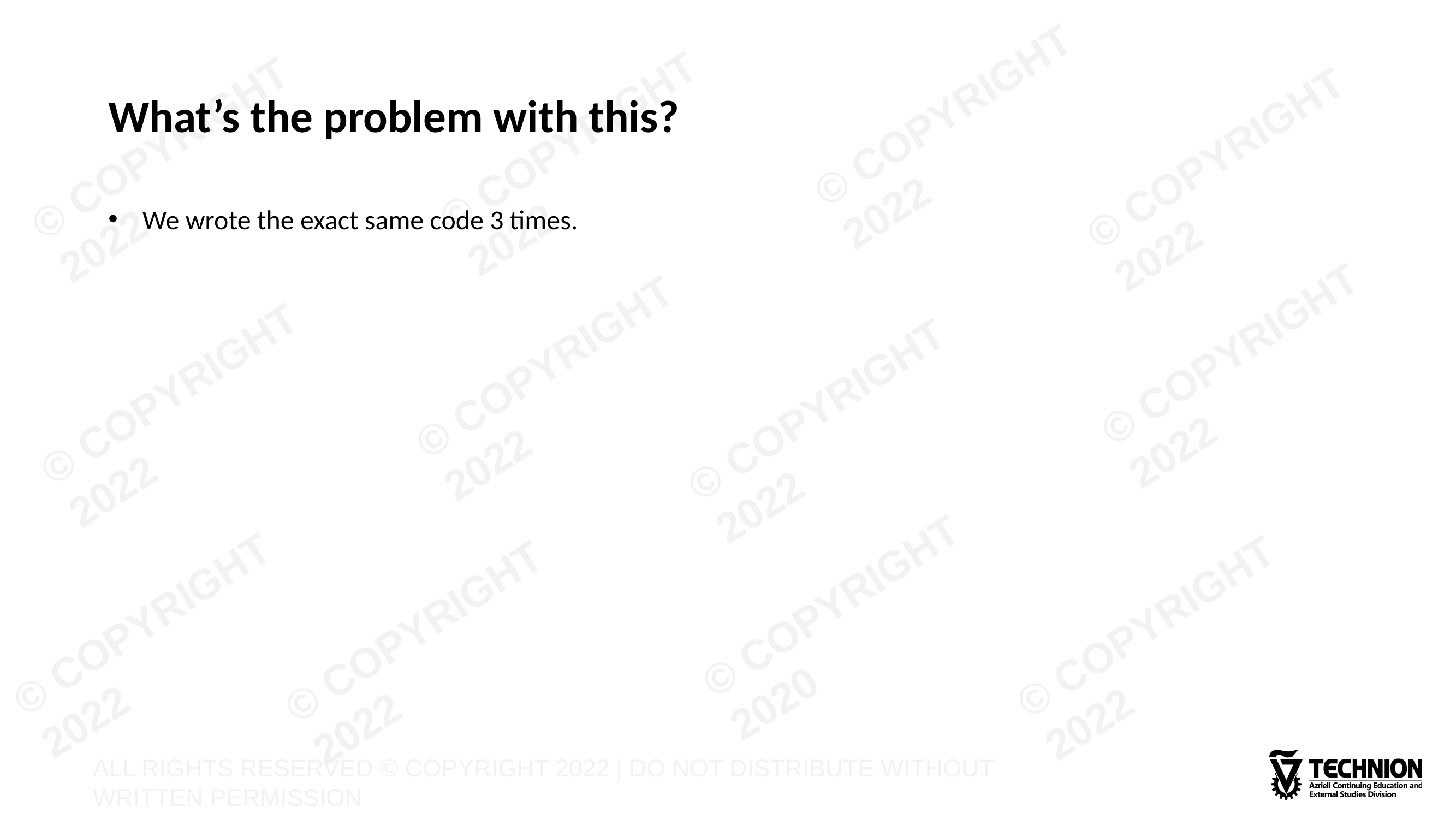

# What’s the problem with this?
We wrote the exact same code 3 times.